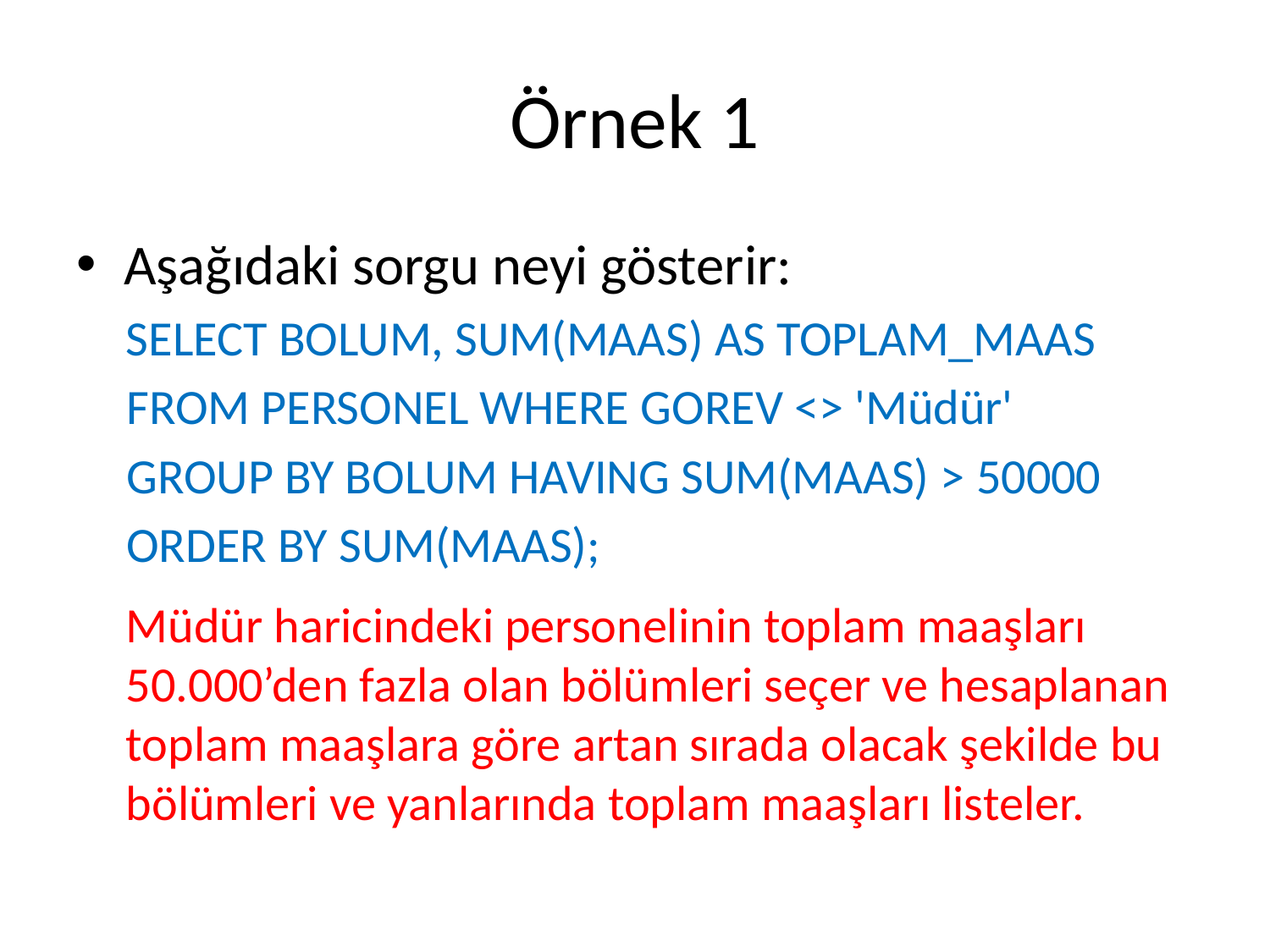

# Örnek 1
Aşağıdaki sorgu neyi gösterir:
SELECT BOLUM, SUM(MAAS) AS TOPLAM_MAAS
FROM PERSONEL WHERE GOREV <> 'Müdür'
GROUP BY BOLUM HAVING SUM(MAAS) > 50000
ORDER BY SUM(MAAS);
Müdür haricindeki personelinin toplam maaşları 50.000’den fazla olan bölümleri seçer ve hesaplanan toplam maaşlara göre artan sırada olacak şekilde bu bölümleri ve yanlarında toplam maaşları listeler.